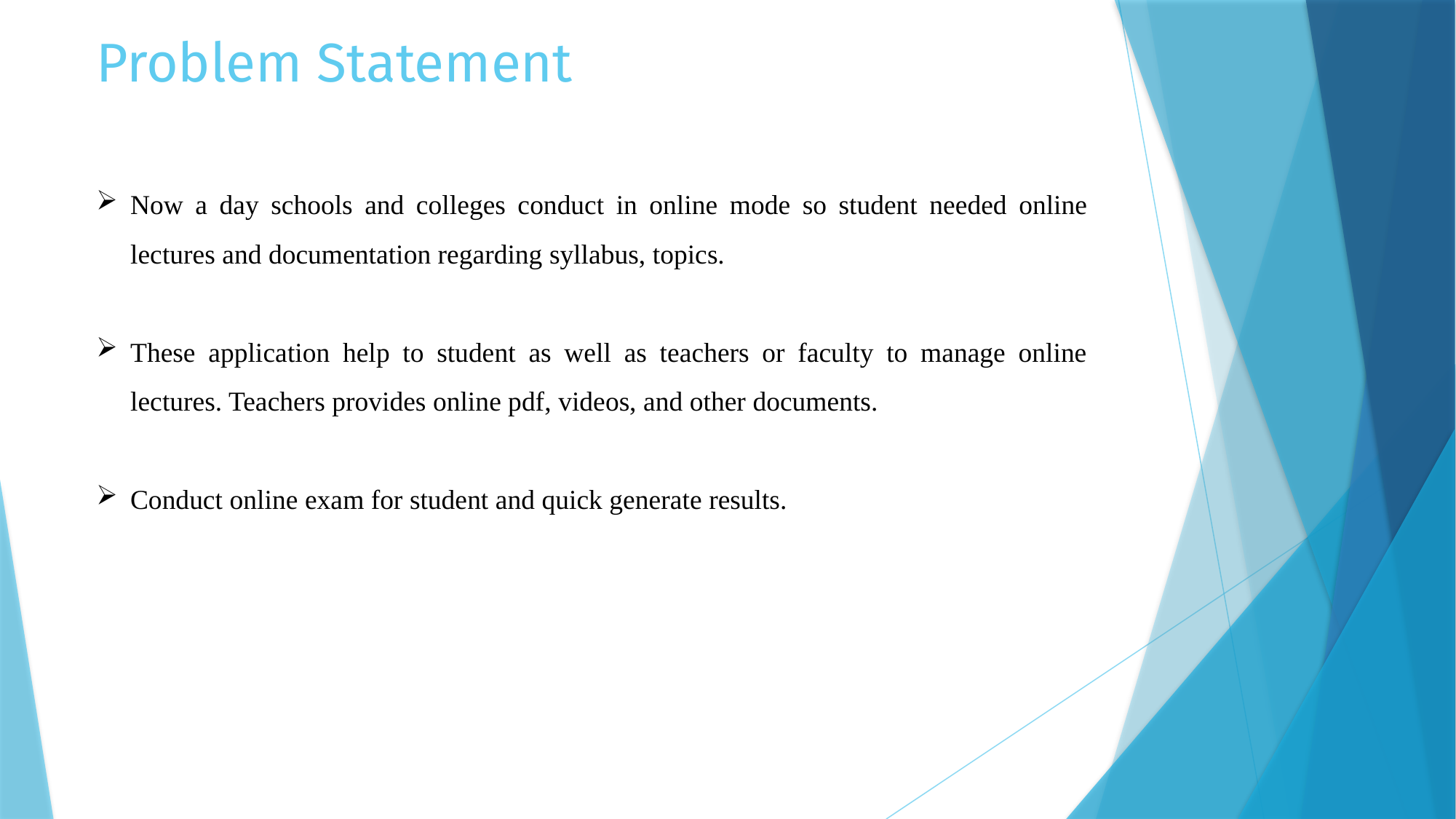

Problem Statement
Now a day schools and colleges conduct in online mode so student needed online lectures and documentation regarding syllabus, topics.

These application help to student as well as teachers or faculty to manage online lectures. Teachers provides online pdf, videos, and other documents.

Conduct online exam for student and quick generate results.